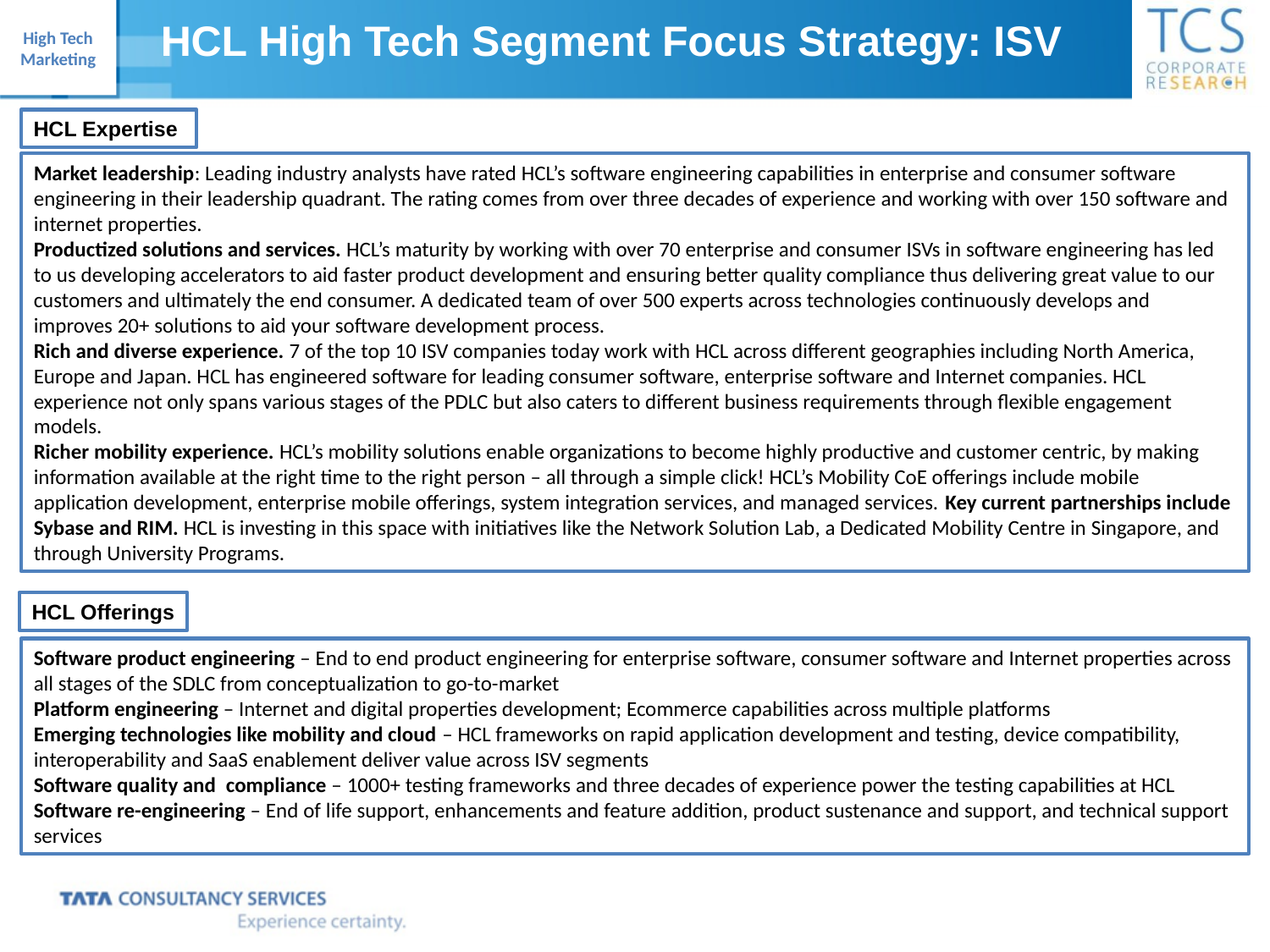

HCL High Tech Segment Focus Strategy: ISV

HCL Expertise
Market leadership: Leading industry analysts have rated HCL’s software engineering capabilities in enterprise and consumer software engineering in their leadership quadrant. The rating comes from over three decades of experience and working with over 150 software and internet properties.
Productized solutions and services. HCL’s maturity by working with over 70 enterprise and consumer ISVs in software engineering has led to us developing accelerators to aid faster product development and ensuring better quality compliance thus delivering great value to our customers and ultimately the end consumer. A dedicated team of over 500 experts across technologies continuously develops and improves 20+ solutions to aid your software development process.
Rich and diverse experience. 7 of the top 10 ISV companies today work with HCL across different geographies including North America, Europe and Japan. HCL has engineered software for leading consumer software, enterprise software and Internet companies. HCL experience not only spans various stages of the PDLC but also caters to different business requirements through flexible engagement models.
Richer mobility experience. HCL’s mobility solutions enable organizations to become highly productive and customer centric, by making information available at the right time to the right person – all through a simple click! HCL’s Mobility CoE offerings include mobile application development, enterprise mobile offerings, system integration services, and managed services. Key current partnerships include Sybase and RIM. HCL is investing in this space with initiatives like the Network Solution Lab, a Dedicated Mobility Centre in Singapore, and through University Programs.
HCL Offerings
Software product engineering – End to end product engineering for enterprise software, consumer software and Internet properties across all stages of the SDLC from conceptualization to go-to-market
Platform engineering – Internet and digital properties development; Ecommerce capabilities across multiple platforms
Emerging technologies like mobility and cloud – HCL frameworks on rapid application development and testing, device compatibility, interoperability and SaaS enablement deliver value across ISV segments
Software quality and  compliance – 1000+ testing frameworks and three decades of experience power the testing capabilities at HCL
Software re-engineering – End of life support, enhancements and feature addition, product sustenance and support, and technical support services